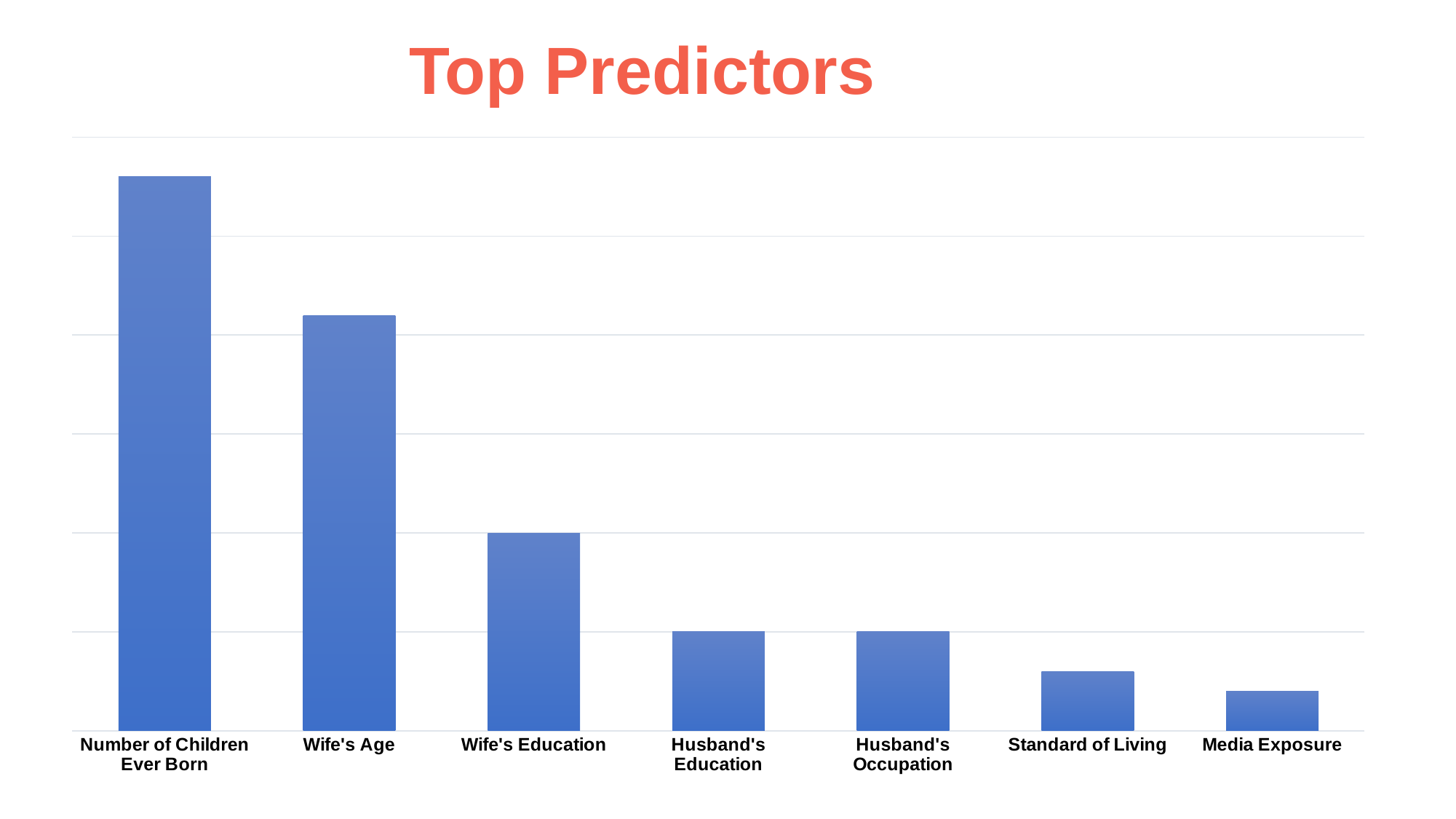

# Top Predictors

### Chart

| Category | Series 1 |
|---|---|
| Number of Children Ever Born | 0.28 |
| Wife's Age | 0.21 |
| Wife's Education | 0.1 |
| Husband's Education | 0.05 |
| Husband's Occupation | 0.05 |
| Standard of Living | 0.03 |
| Media Exposure | 0.02 |